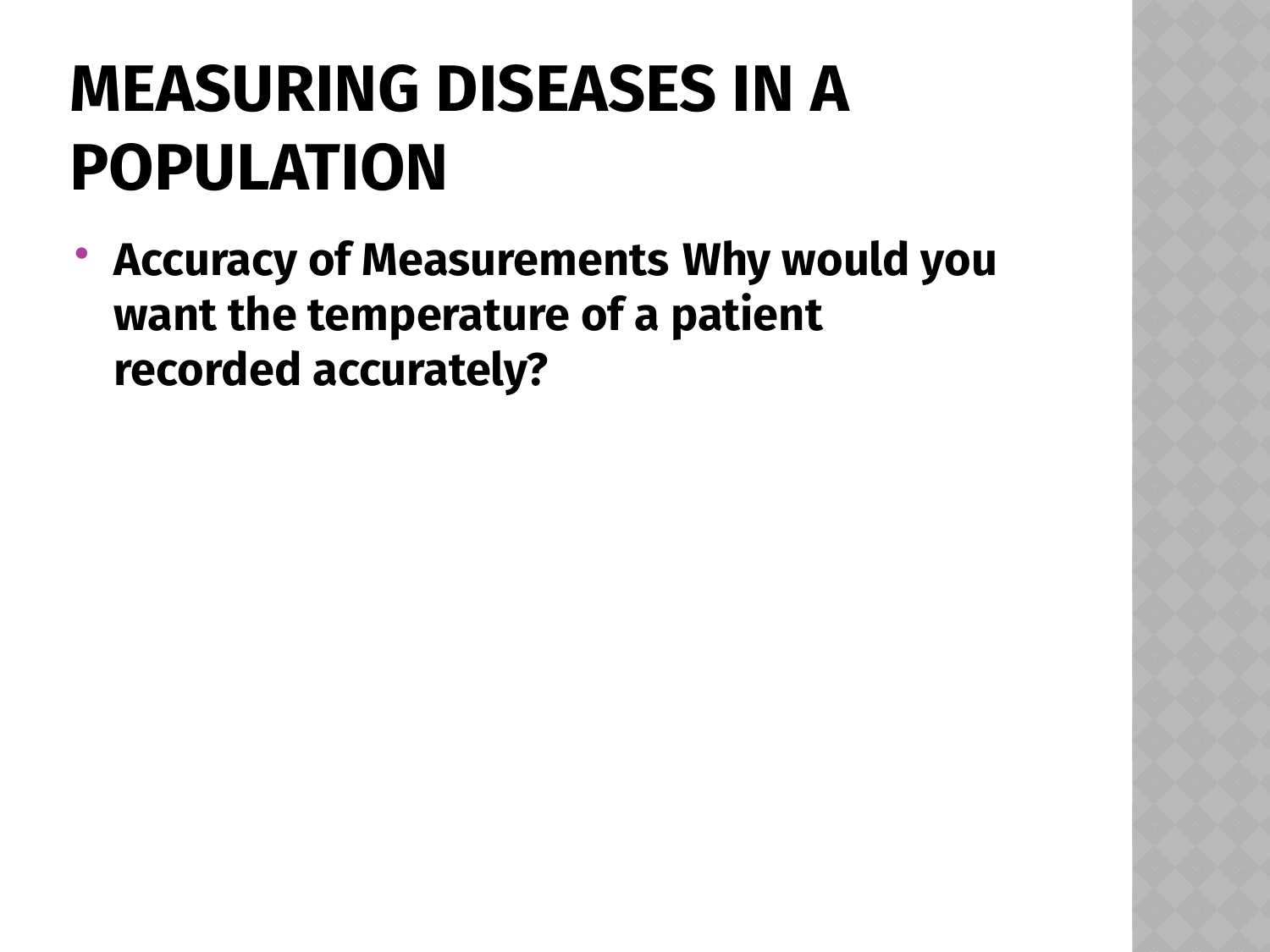

# MEASURING DISEASES IN A POPULATION
Accuracy of Measurements Why would you want the temperature of a patient
recorded accurately?